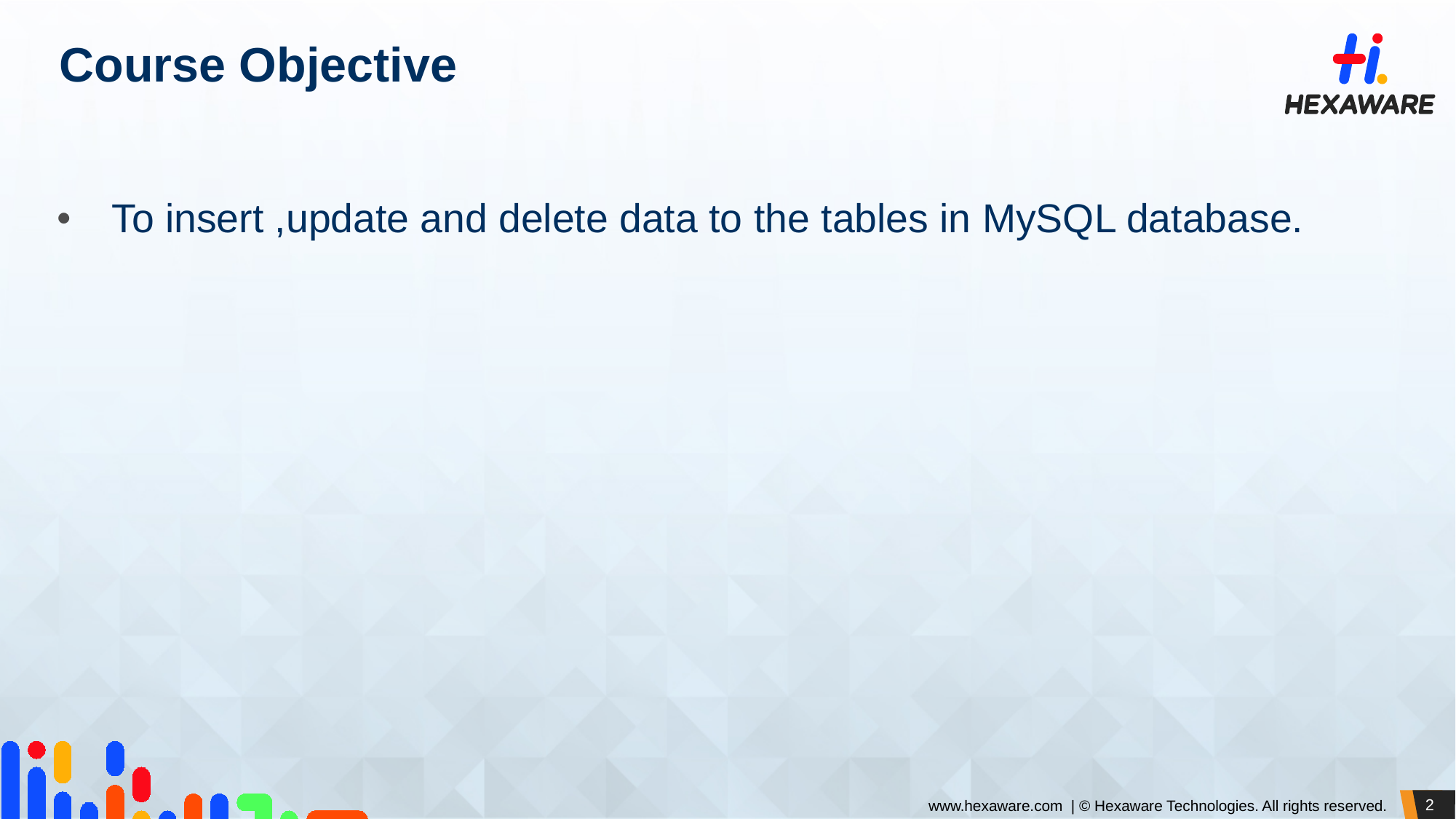

# Course Objective
To insert ,update and delete data to the tables in MySQL database.